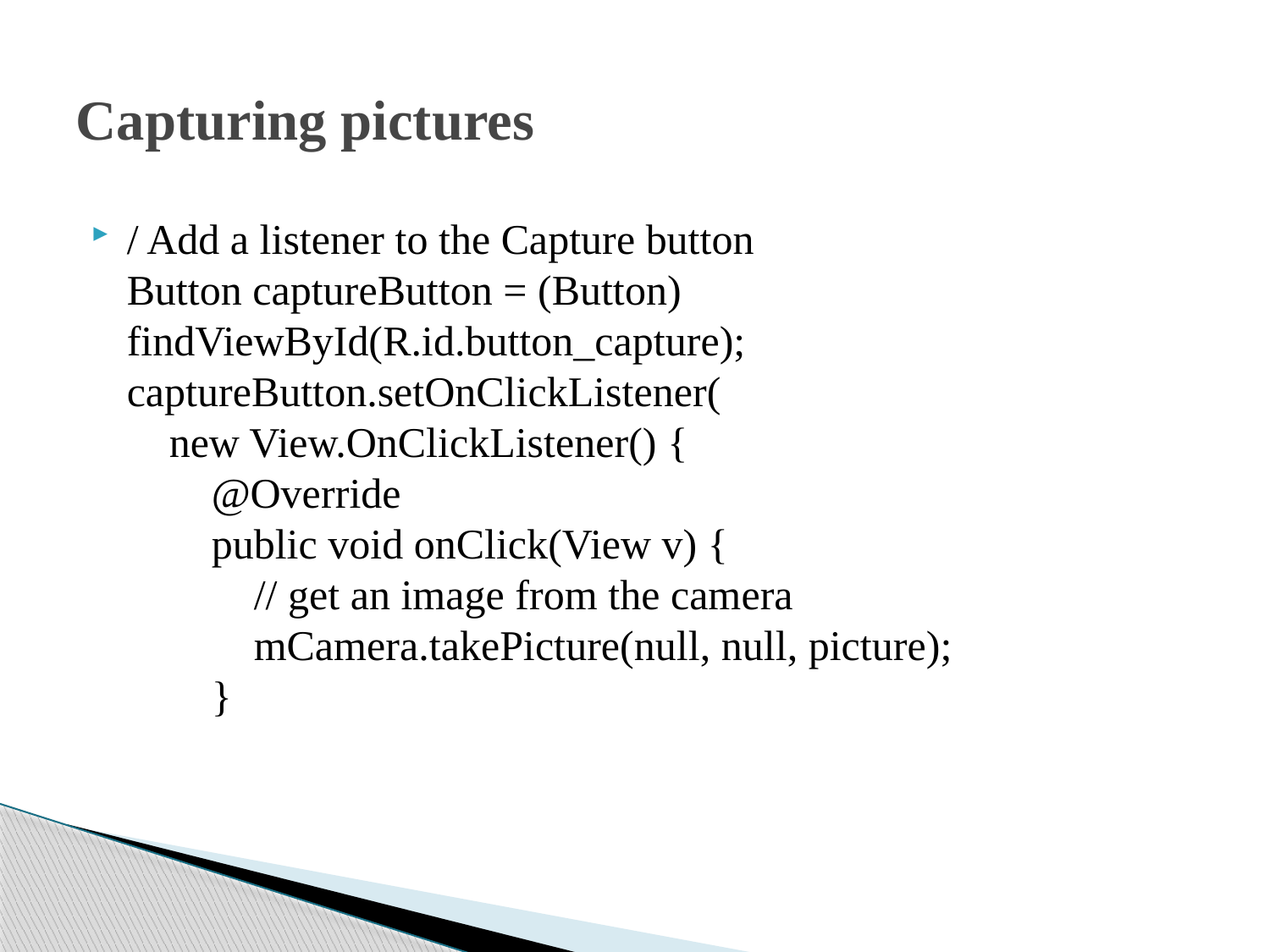

# Capturing pictures
/ Add a listener to the Capture button
Button captureButton = (Button) findViewById(R.id.button_capture);
captureButton.setOnClickListener(
    new View.OnClickListener() {
        @Override
        public void onClick(View v) {
            // get an image from the camera
            mCamera.takePicture(null, null, picture);
        }